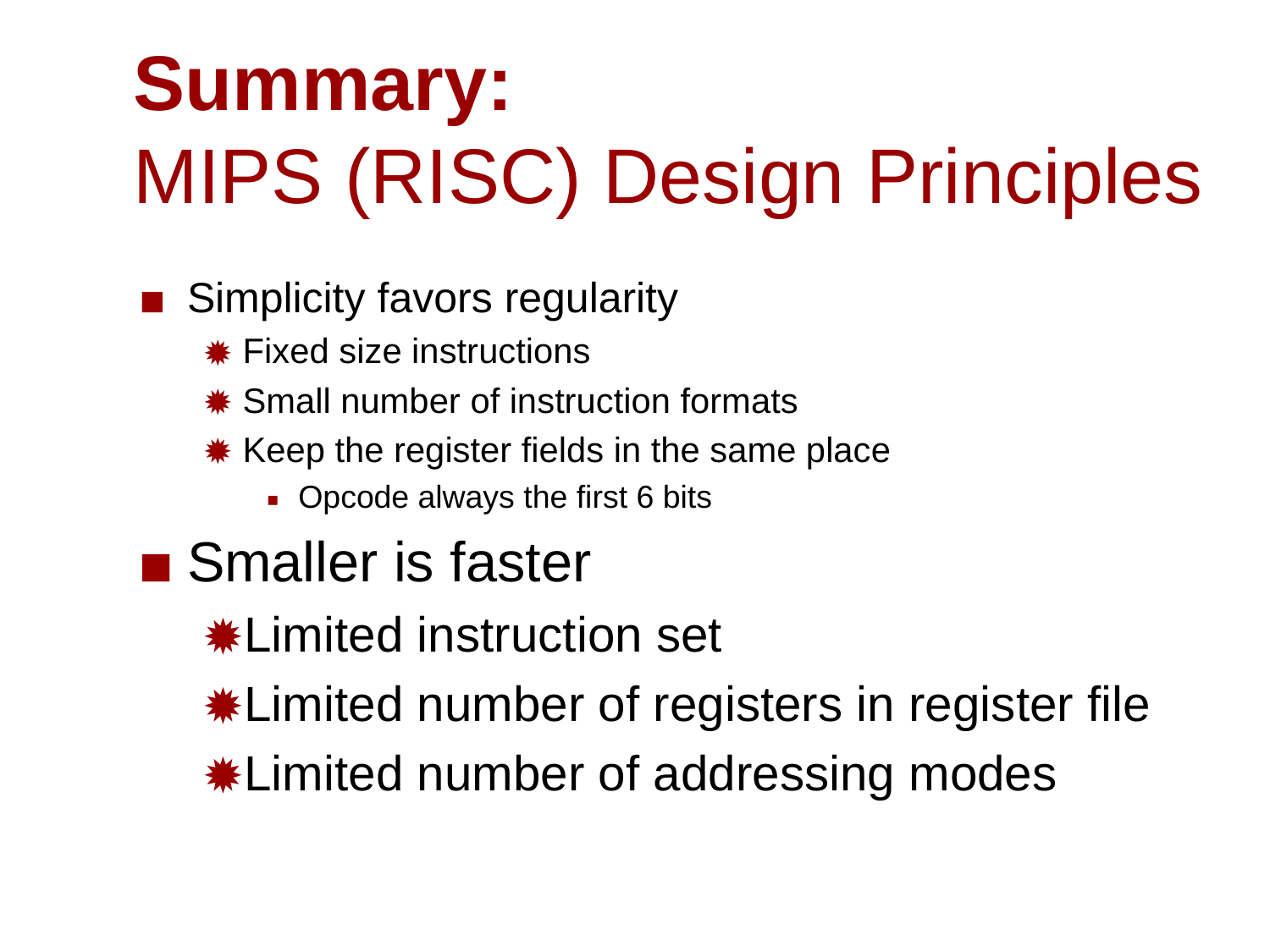

# Summary: MIPS (RISC) Design Principles
Simplicity favors regularity
Fixed size instructions
Small number of instruction formats
Keep the register fields in the same place
Opcode always the first 6 bits
Smaller is faster
Limited instruction set
Limited number of registers in register file
Limited number of addressing modes